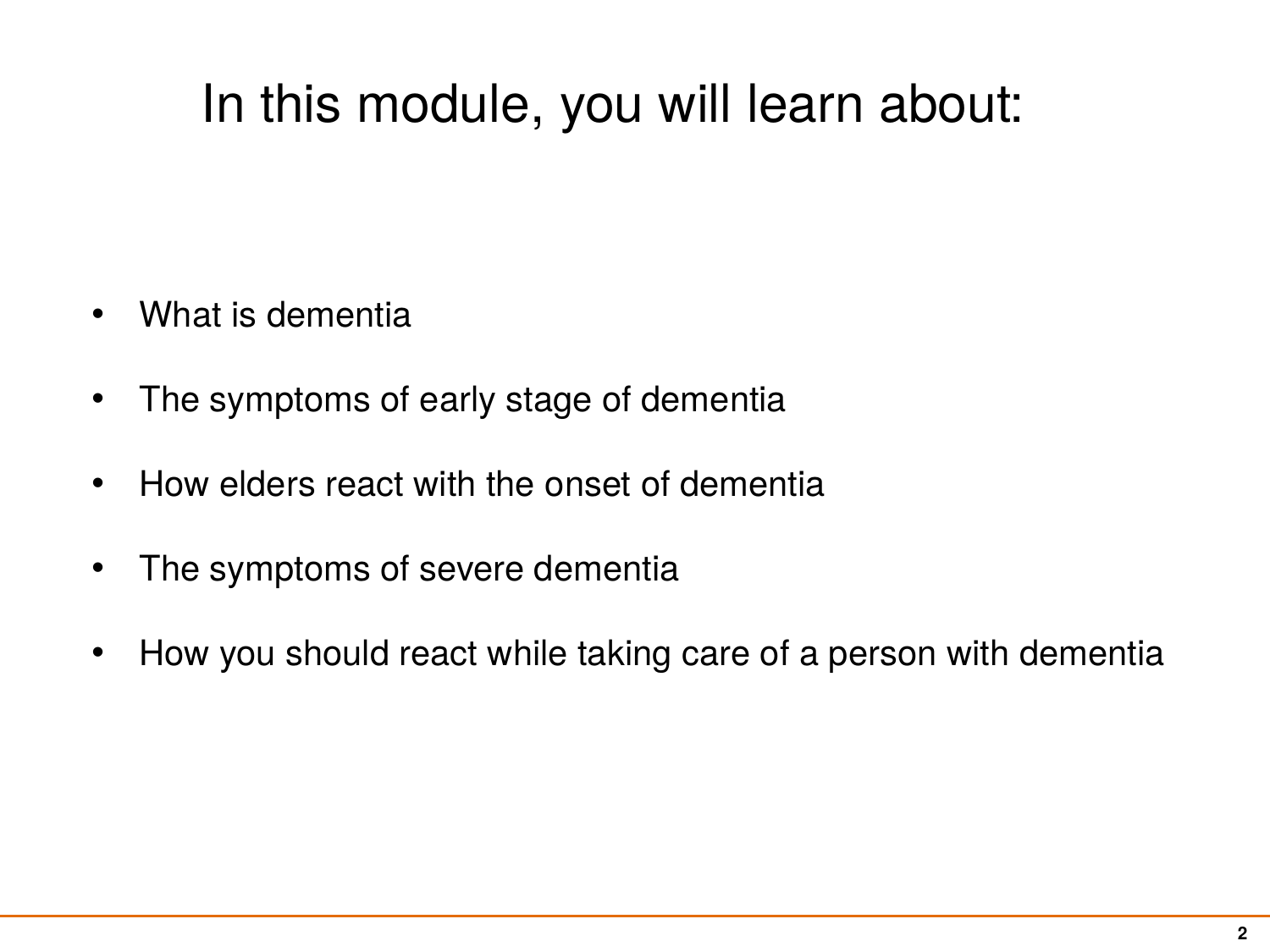

In this module, you will learn about:
What is dementia
The symptoms of early stage of dementia
How elders react with the onset of dementia
The symptoms of severe dementia
How you should react while taking care of a person with dementia
2